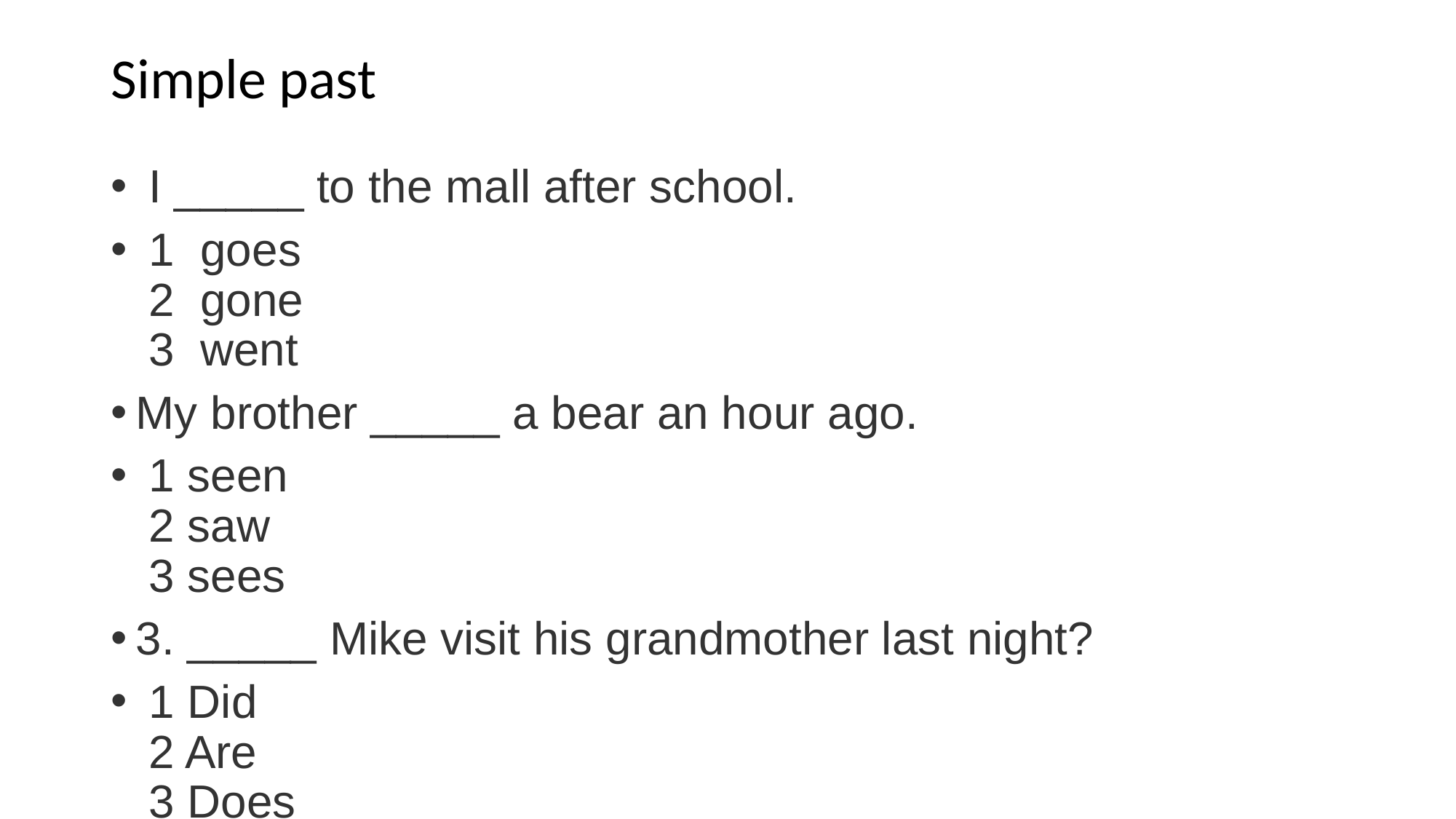

# Simple past
 I _____ to the mall after school.
 1  goes
 2  gone
 3  went
My brother _____ a bear an hour ago.
 1 seen
 2 saw
 3 sees
3. _____ Mike visit his grandmother last night?
 1 Did
 2 Are
 3 Does